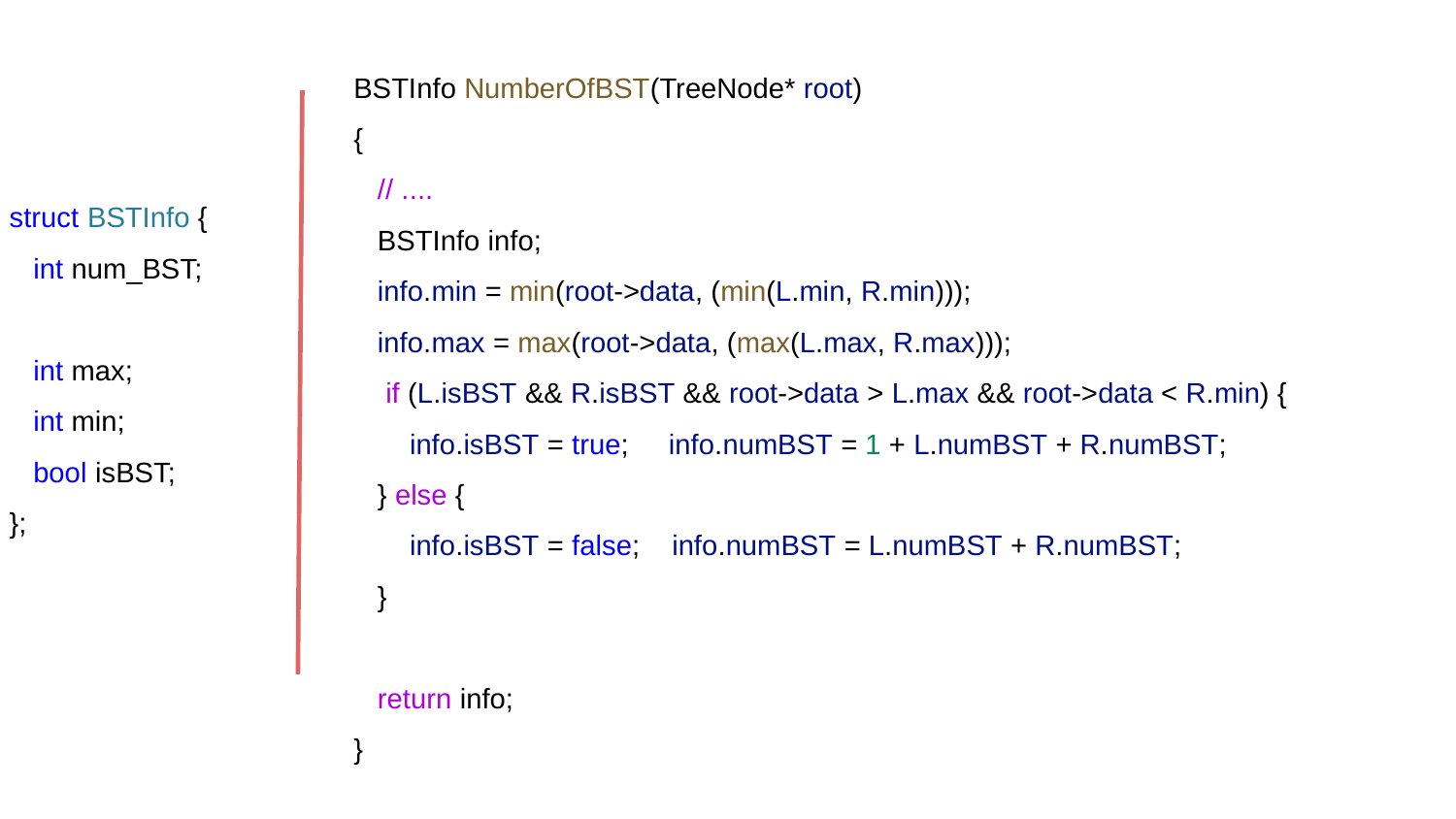

BSTInfo NumberOfBST(TreeNode* root)
{
   // ....
   BSTInfo info;
   info.min = min(root->data, (min(L.min, R.min)));
   info.max = max(root->data, (max(L.max, R.max)));
    if (L.isBST && R.isBST && root->data > L.max && root->data < R.min) {
       info.isBST = true;     info.numBST = 1 + L.numBST + R.numBST;
   } else {
       info.isBST = false;    info.numBST = L.numBST + R.numBST;
   }

   return info;
}
struct BSTInfo {
   int num_BST;

   int max;
   int min;
   bool isBST;
};